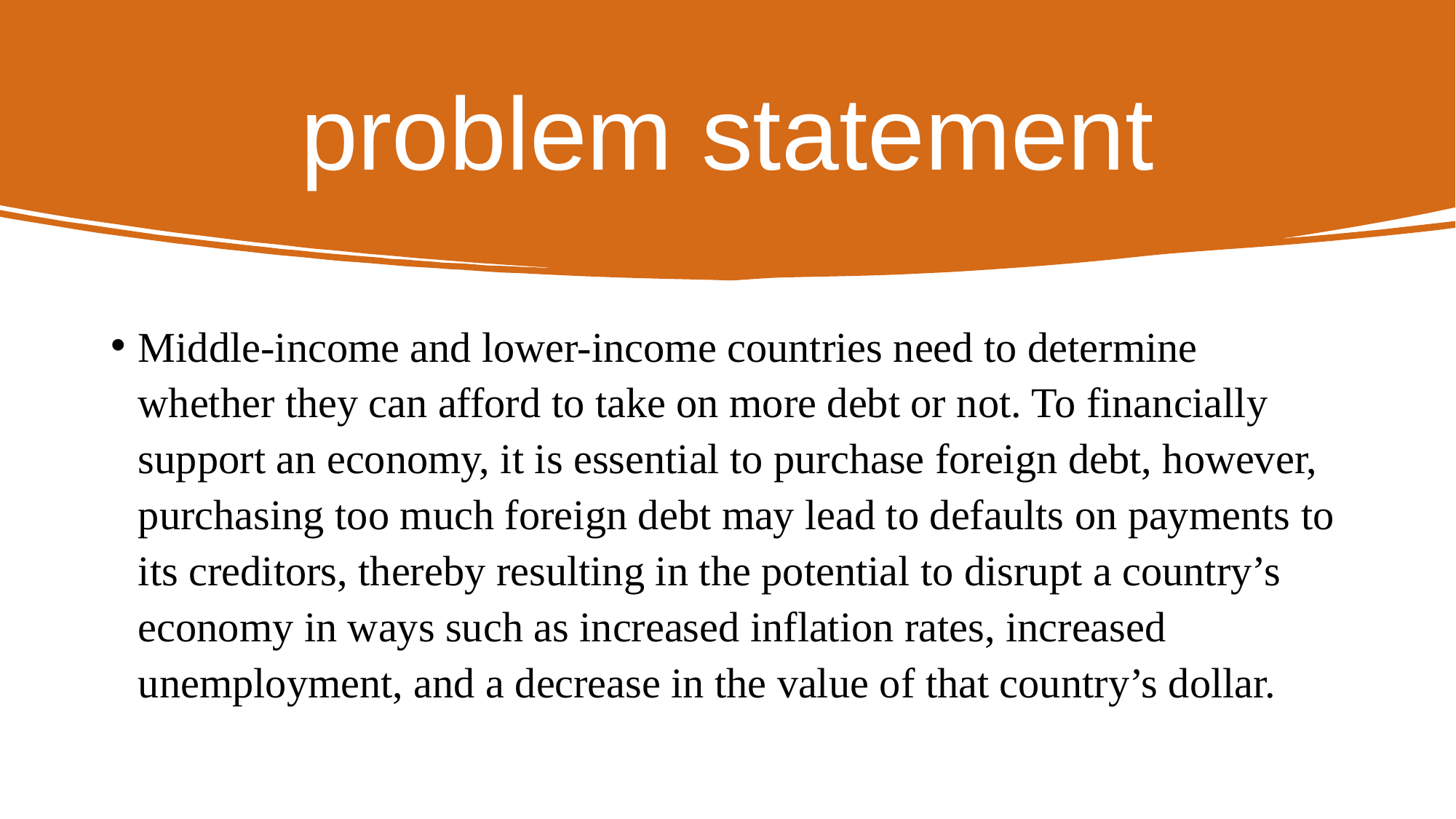

# problem statement
Middle-income and lower-income countries need to determine whether they can afford to take on more debt or not. To financially support an economy, it is essential to purchase foreign debt, however, purchasing too much foreign debt may lead to defaults on payments to its creditors, thereby resulting in the potential to disrupt a country’s economy in ways such as increased inflation rates, increased unemployment, and a decrease in the value of that country’s dollar.